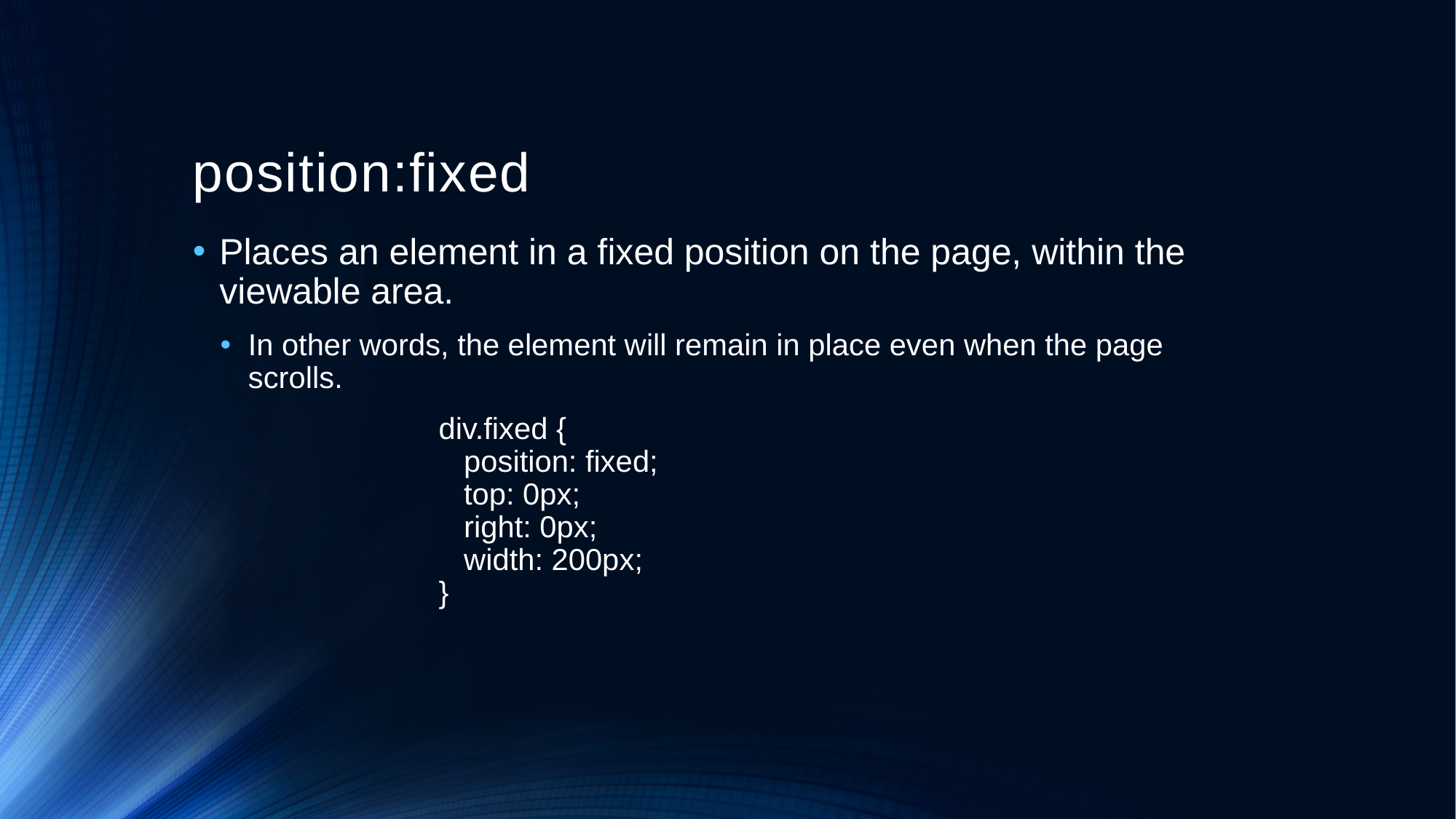

# position:fixed
Places an element in a fixed position on the page, within the viewable area.
In other words, the element will remain in place even when the page scrolls.
		div.fixed {
		   position: fixed;
		   top: 0px;
		   right: 0px;
		   width: 200px;
		}